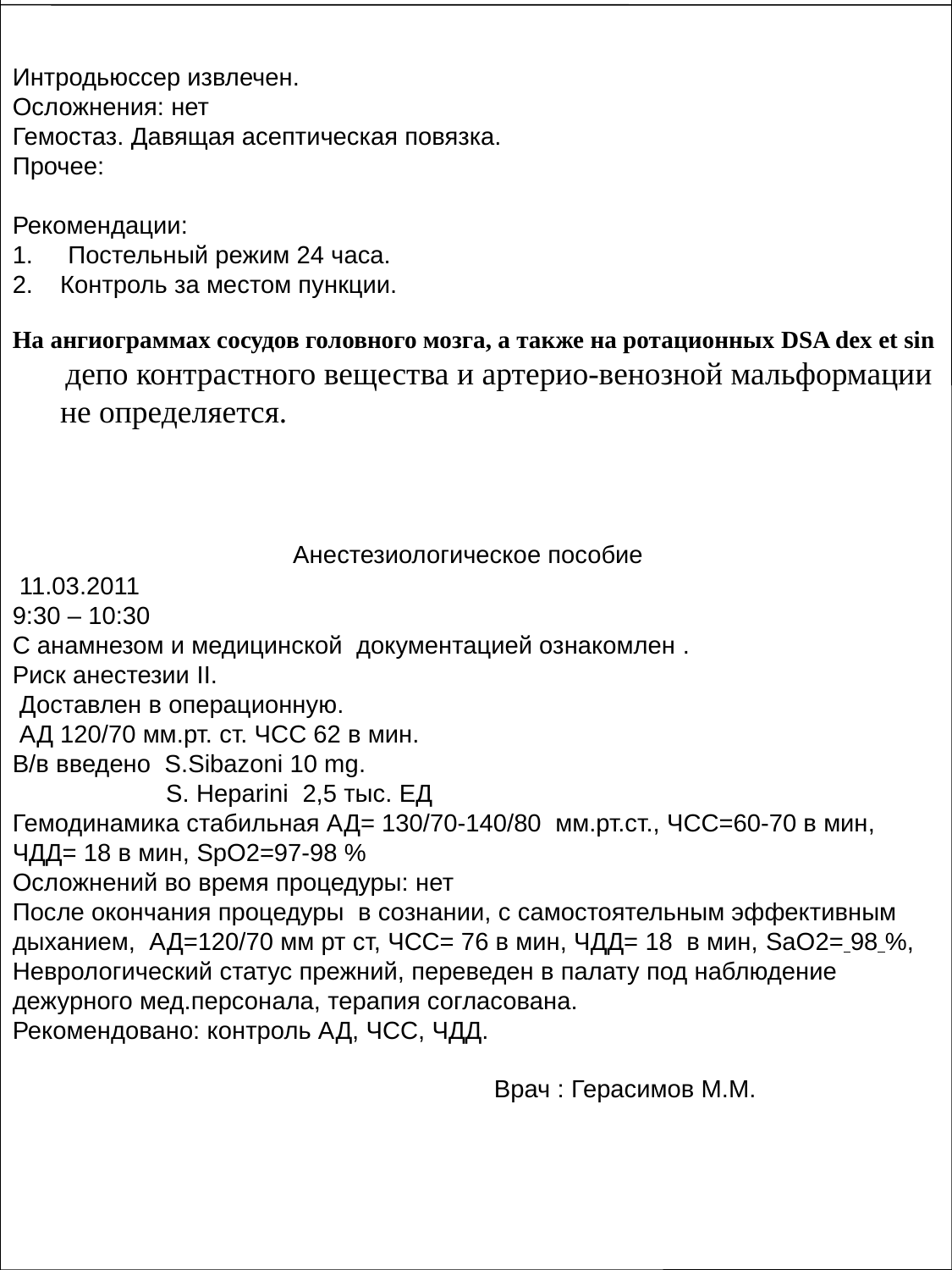

Интродьюссер извлечен.
Осложнения: нет
Гемостаз. Давящая асептическая повязка.
Прочее:

Рекомендации:
1.     Постельный режим 24 часа.
Контроль за местом пункции.

На ангиограммах сосудов головного мозга, а также на ротационных DSA dex et sin  депо контрастного вещества и артерио-венозной мальформации не определяется.

                                      Анестезиологическое пособие
 11.03.2011
9:30 – 10:30
С анамнезом и медицинской  документацией ознакомлен .
Риск анестезии II.
 Доставлен в операционную.
 АД 120/70 мм.рт. ст. ЧСС 62 в мин.
В/в введено  S.Sibazoni 10 mg.
                      S. Heparini  2,5 тыс. ЕД
Гемодинамика стабильная АД= 130/70-140/80  мм.рт.ст., ЧСС=60-70 в мин, ЧДД= 18 в мин, SрO2=97-98 %
Осложнений во время процедуры: нет
После окончания процедуры  в сознании, с самостоятельным эффективным дыханием,  АД=120/70 мм рт ст, ЧСС= 76 в мин, ЧДД= 18  в мин, SaO2= 98 %,
Неврологический статус прежний, переведен в палату под наблюдение дежурного мед.персонала, терапия согласована.
Рекомендовано: контроль АД, ЧСС, ЧДД.

                                                                     Врач : Герасимов М.М.